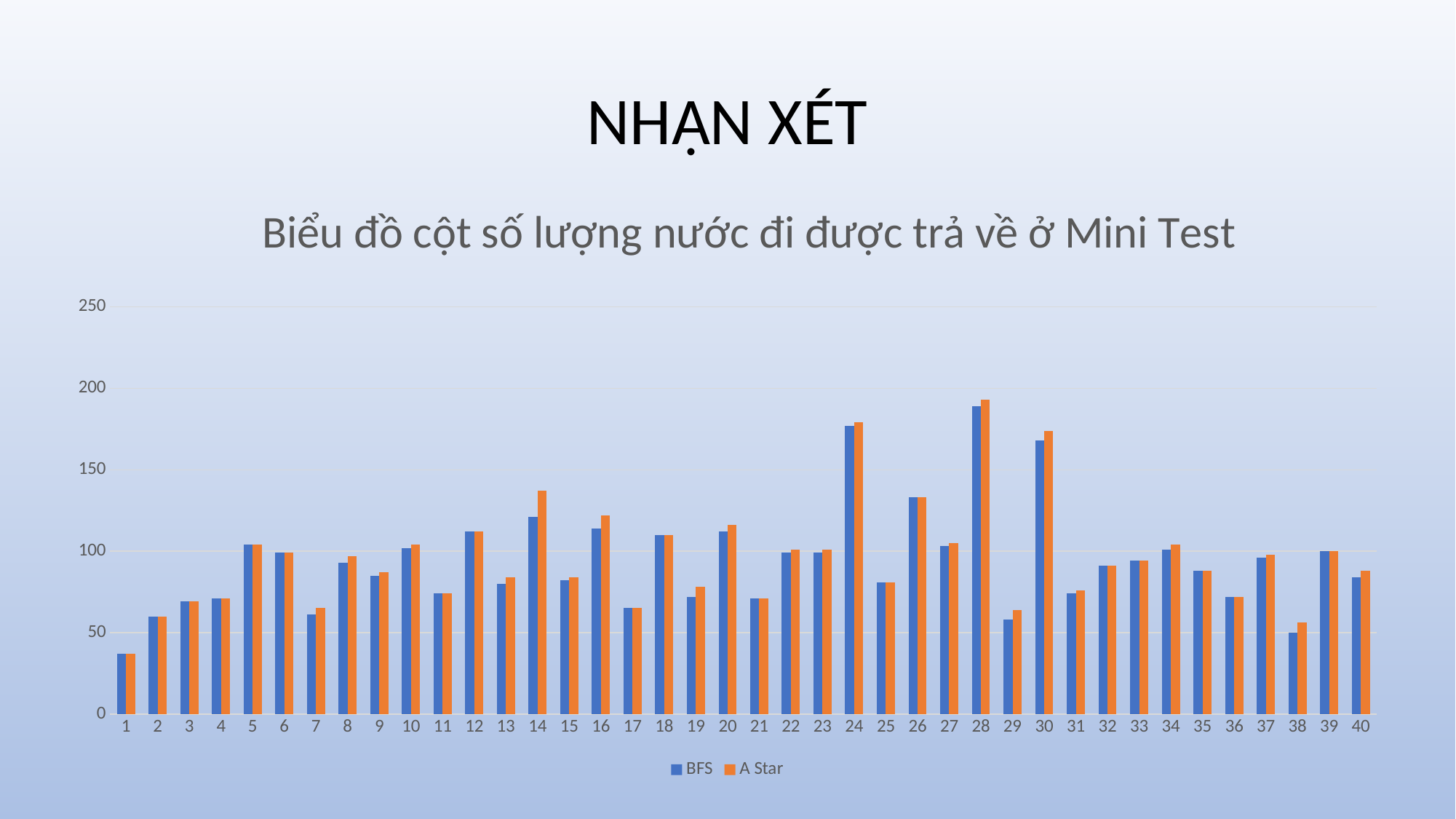

# NHẬN XÉT

### Chart: Biểu đồ cột số lượng nước đi được trả về ở Mini Test

| Category | BFS | A Star |
|---|---|---|
| 1 | 37.0 | 37.0 |
| 2 | 60.0 | 60.0 |
| 3 | 69.0 | 69.0 |
| 4 | 71.0 | 71.0 |
| 5 | 104.0 | 104.0 |
| 6 | 99.0 | 99.0 |
| 7 | 61.0 | 65.0 |
| 8 | 93.0 | 97.0 |
| 9 | 85.0 | 87.0 |
| 10 | 102.0 | 104.0 |
| 11 | 74.0 | 74.0 |
| 12 | 112.0 | 112.0 |
| 13 | 80.0 | 84.0 |
| 14 | 121.0 | 137.0 |
| 15 | 82.0 | 84.0 |
| 16 | 114.0 | 122.0 |
| 17 | 65.0 | 65.0 |
| 18 | 110.0 | 110.0 |
| 19 | 72.0 | 78.0 |
| 20 | 112.0 | 116.0 |
| 21 | 71.0 | 71.0 |
| 22 | 99.0 | 101.0 |
| 23 | 99.0 | 101.0 |
| 24 | 177.0 | 179.0 |
| 25 | 81.0 | 81.0 |
| 26 | 133.0 | 133.0 |
| 27 | 103.0 | 105.0 |
| 28 | 189.0 | 193.0 |
| 29 | 58.0 | 64.0 |
| 30 | 168.0 | 174.0 |
| 31 | 74.0 | 76.0 |
| 32 | 91.0 | 91.0 |
| 33 | 94.0 | 94.0 |
| 34 | 101.0 | 104.0 |
| 35 | 88.0 | 88.0 |
| 36 | 72.0 | 72.0 |
| 37 | 96.0 | 98.0 |
| 38 | 50.0 | 56.0 |
| 39 | 100.0 | 100.0 |
| 40 | 84.0 | 88.0 |